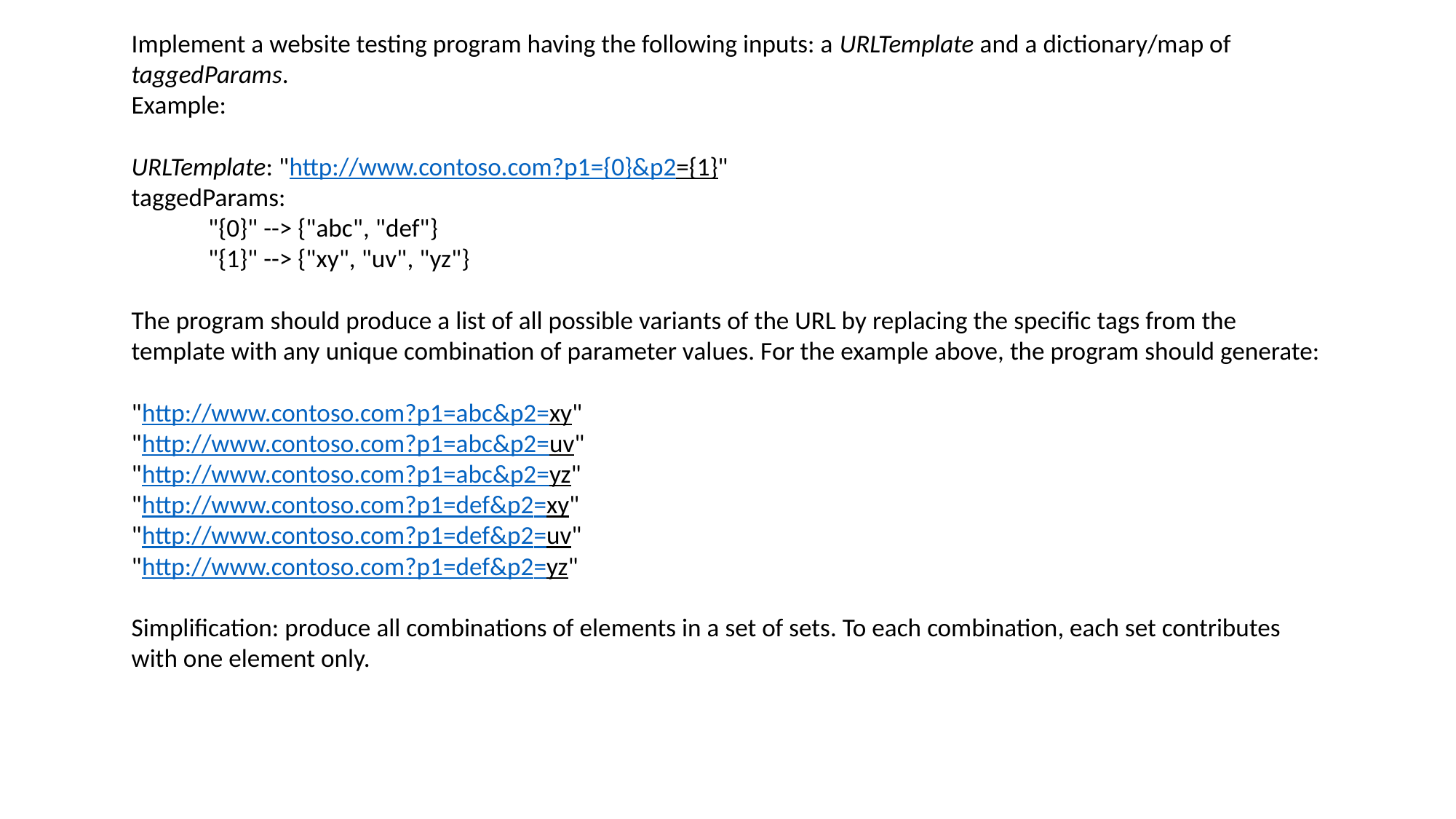

Implement a website testing program having the following inputs: a URLTemplate and a dictionary/map of taggedParams.
Example:

URLTemplate: "http://www.contoso.com?p1={0}&p2={1}"
taggedParams:
"{0}" --> {"abc", "def"}
"{1}" --> {"xy", "uv", "yz"}

The program should produce a list of all possible variants of the URL by replacing the specific tags from the template with any unique combination of parameter values. For the example above, the program should generate:

"http://www.contoso.com?p1=abc&p2=xy"
"http://www.contoso.com?p1=abc&p2=uv"
"http://www.contoso.com?p1=abc&p2=yz"
"http://www.contoso.com?p1=def&p2=xy"
"http://www.contoso.com?p1=def&p2=uv"
"http://www.contoso.com?p1=def&p2=yz"

Simplification: produce all combinations of elements in a set of sets. To each combination, each set contributes with one element only.